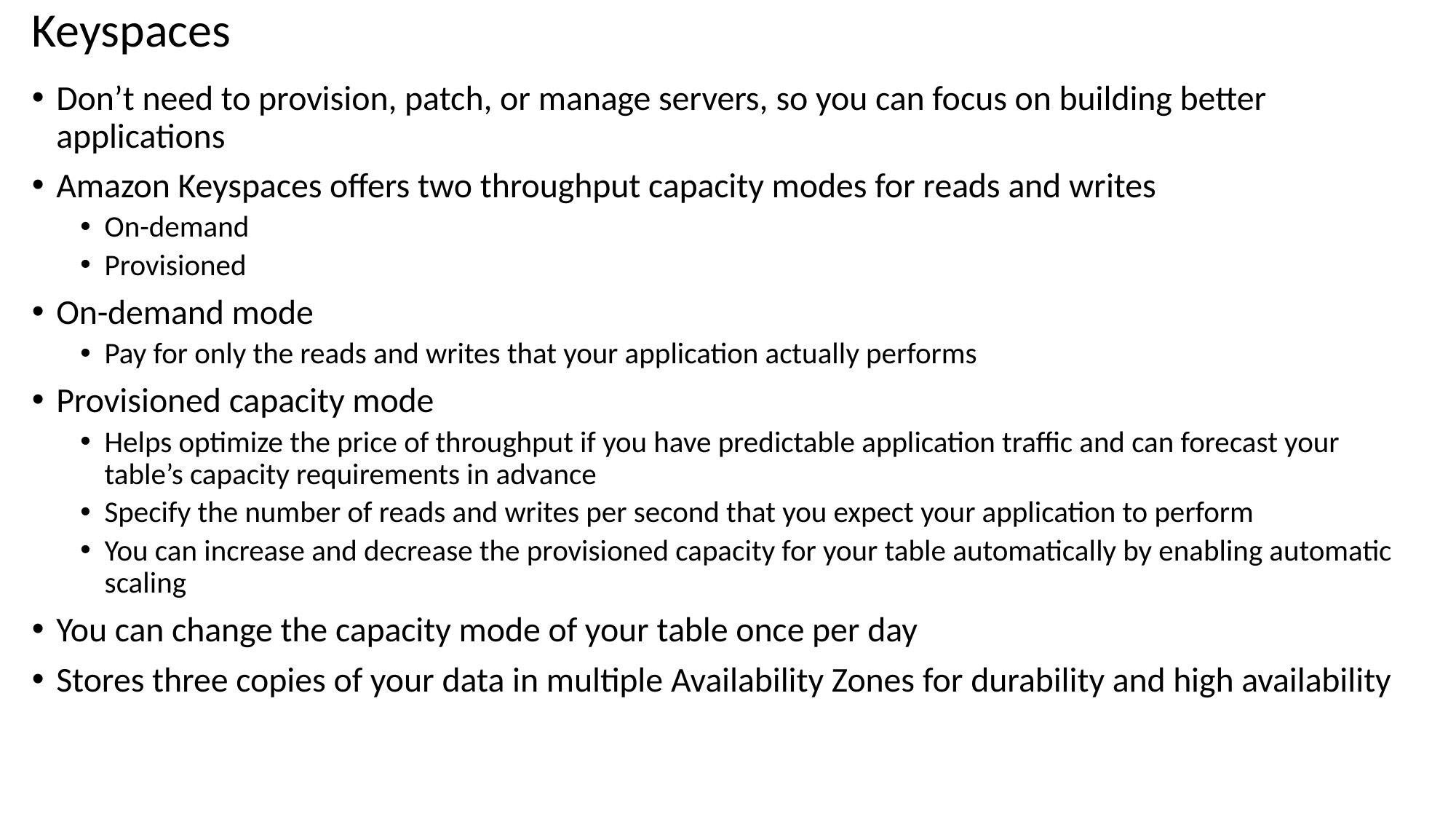

# Keyspaces
Don’t need to provision, patch, or manage servers, so you can focus on building better applications
Amazon Keyspaces offers two throughput capacity modes for reads and writes
On-demand
Provisioned
On-demand mode
Pay for only the reads and writes that your application actually performs
Provisioned capacity mode
Helps optimize the price of throughput if you have predictable application traffic and can forecast your table’s capacity requirements in advance
Specify the number of reads and writes per second that you expect your application to perform
You can increase and decrease the provisioned capacity for your table automatically by enabling automatic scaling
You can change the capacity mode of your table once per day
Stores three copies of your data in multiple Availability Zones for durability and high availability